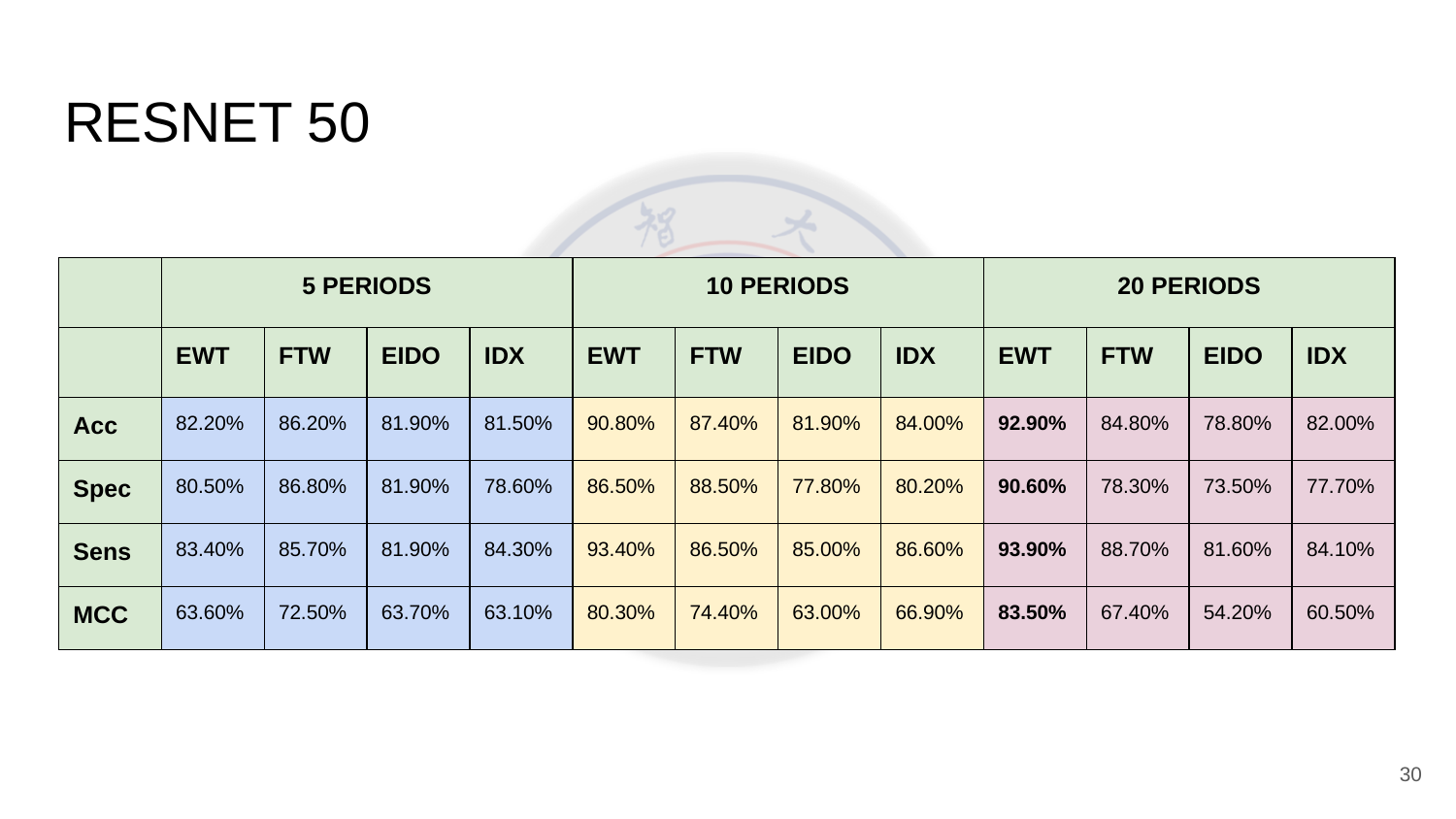

# RESNET 50

|  | 5 PERIODS |  |  |  | 10 PERIODS |  |  |  | 20 PERIODS |  |  |  |
| --- | --- | --- | --- | --- | --- | --- | --- | --- | --- | --- | --- | --- |
|  | EWT | FTW | EIDO | IDX | EWT | FTW | EIDO | IDX | EWT | FTW | EIDO | IDX |
| Acc | 82.20% | 86.20% | 81.90% | 81.50% | 90.80% | 87.40% | 81.90% | 84.00% | 92.90% | 84.80% | 78.80% | 82.00% |
| Spec | 80.50% | 86.80% | 81.90% | 78.60% | 86.50% | 88.50% | 77.80% | 80.20% | 90.60% | 78.30% | 73.50% | 77.70% |
| Sens | 83.40% | 85.70% | 81.90% | 84.30% | 93.40% | 86.50% | 85.00% | 86.60% | 93.90% | 88.70% | 81.60% | 84.10% |
| MCC | 63.60% | 72.50% | 63.70% | 63.10% | 80.30% | 74.40% | 63.00% | 66.90% | 83.50% | 67.40% | 54.20% | 60.50% |
30